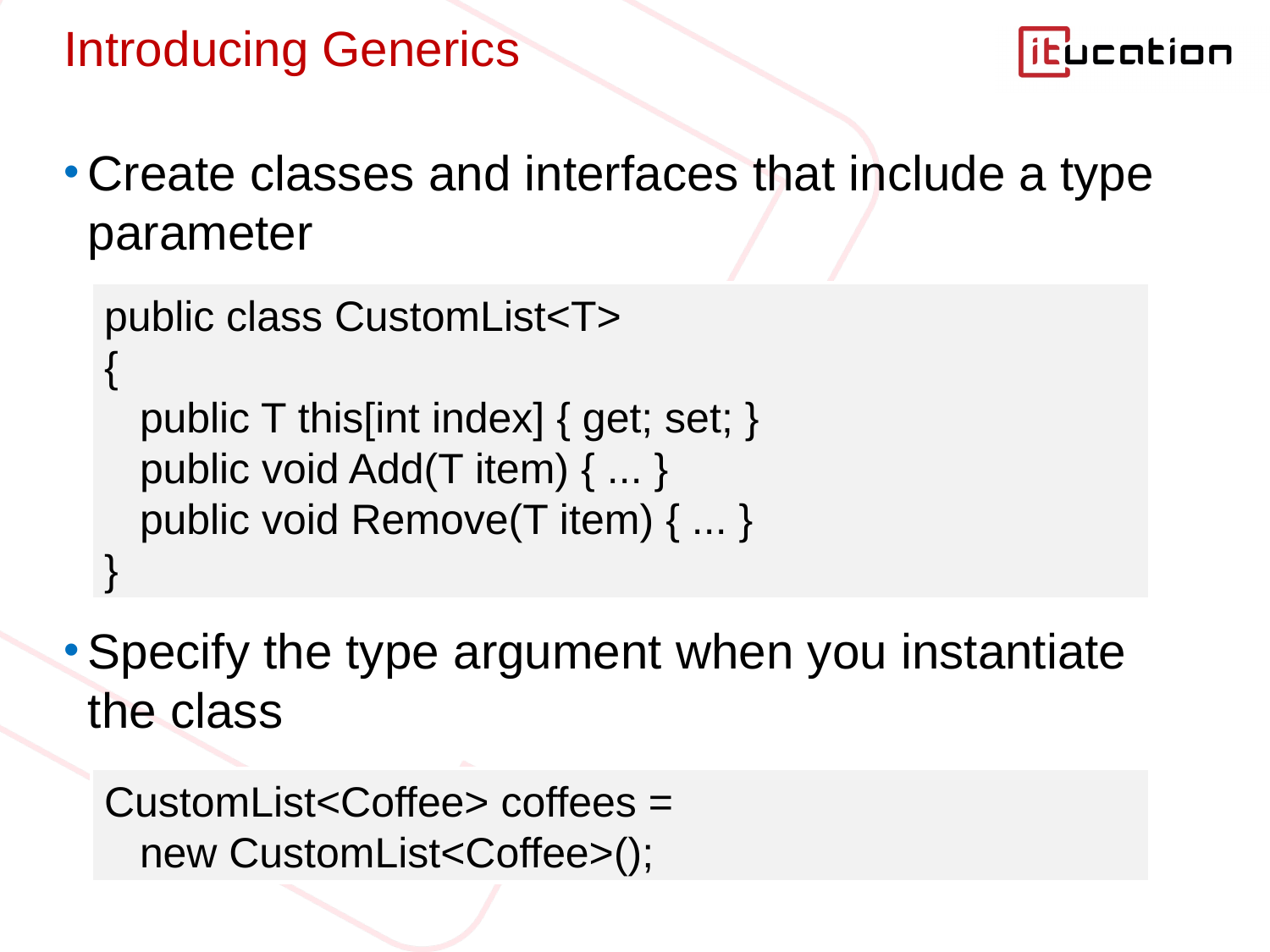

# Introducing Generics
Create classes and interfaces that include a type parameter

Specify the type argument when you instantiate the class
public class CustomList<T>
{
   public T this[int index] { get; set; }
   public void Add(T item) { ... }
   public void Remove(T item) { ... }
}
CustomList<Coffee> coffees =
   new CustomList<Coffee>();